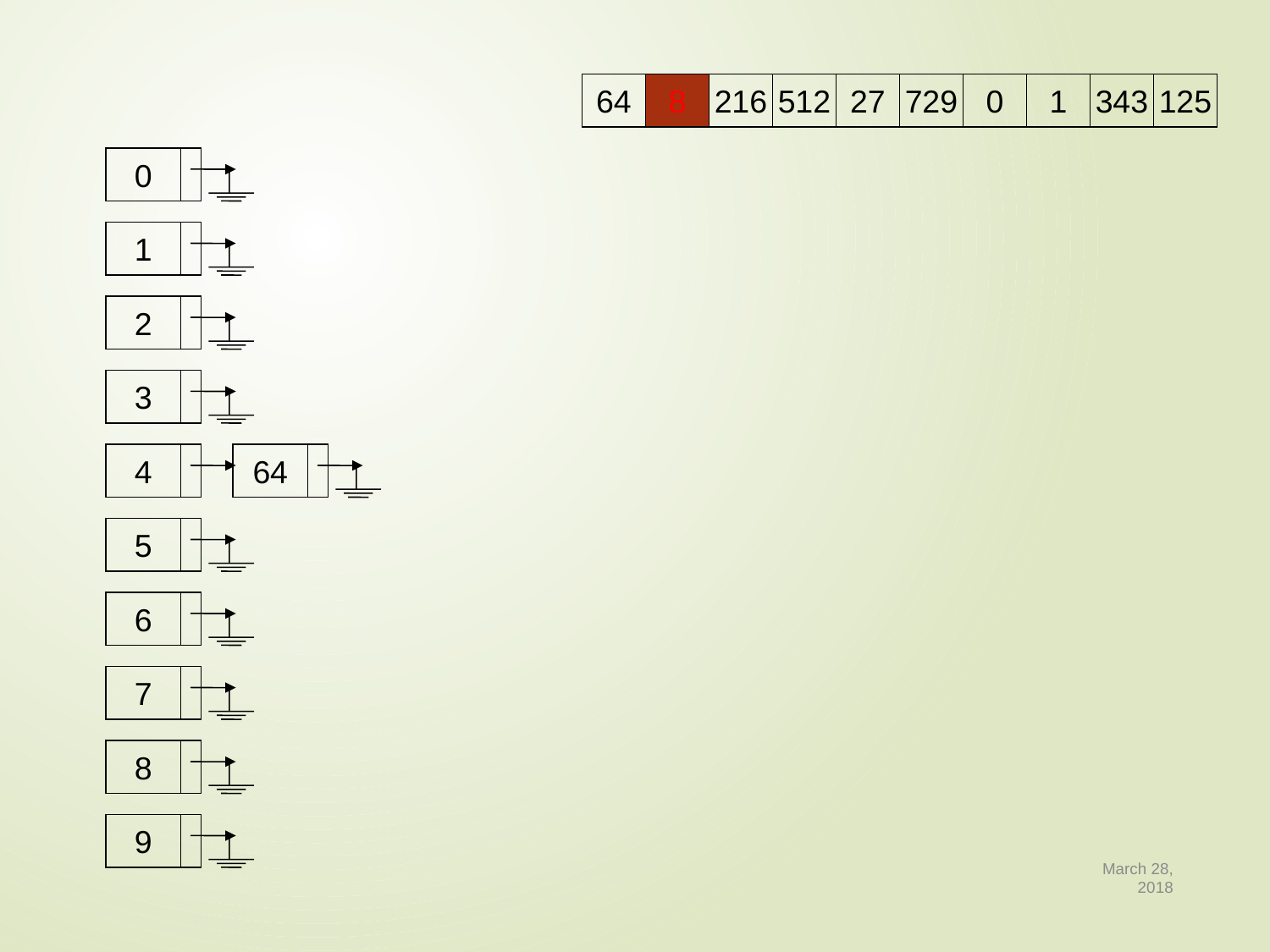

64
8
216
512
27
729
0
1
343
125
0

1

2

3

4

64

5

6

7

8

9

March 28, 2018
www.gowrikumar.com